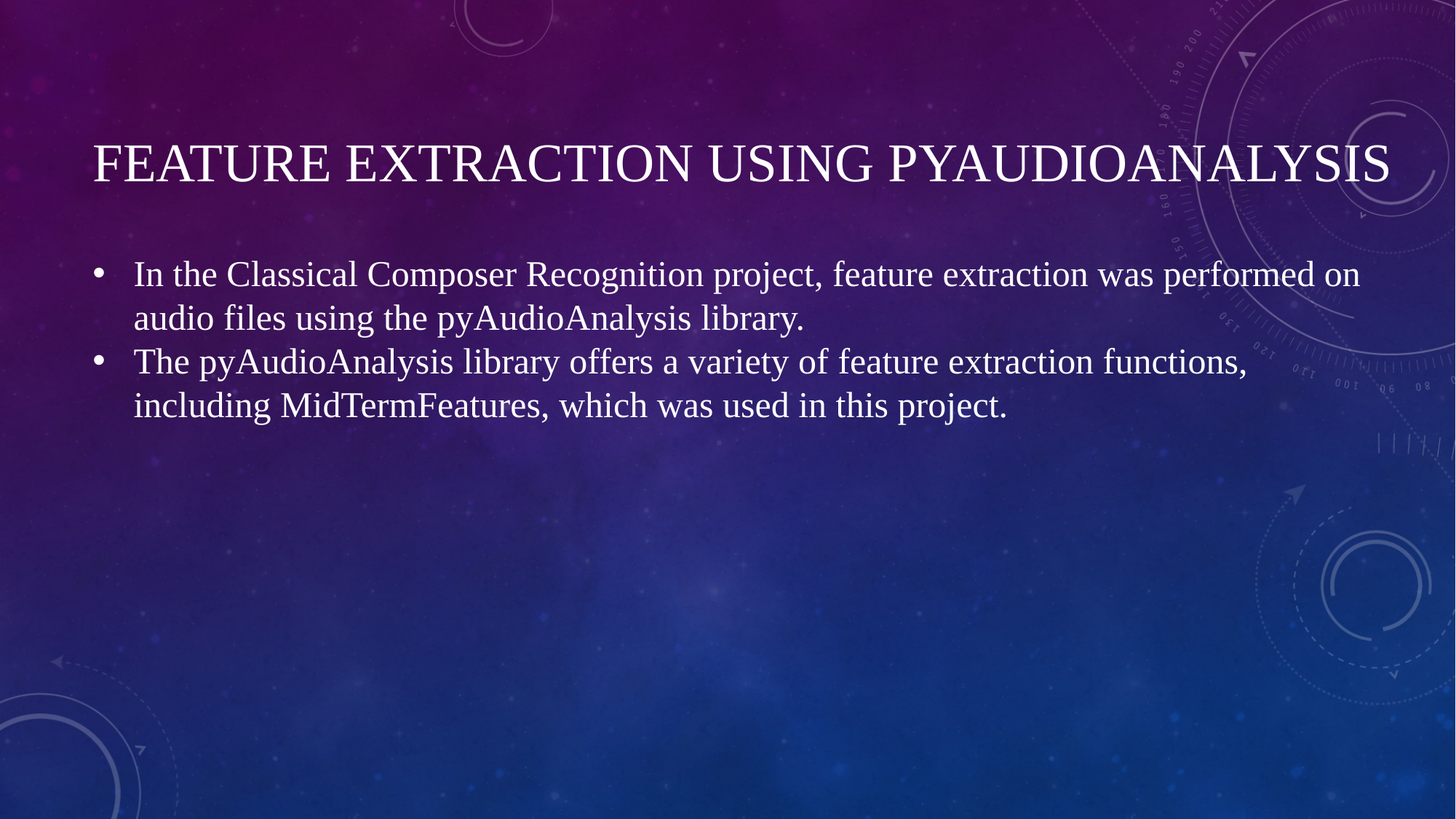

# Feature extraction using pyaudioanalysis
In the Classical Composer Recognition project, feature extraction was performed on audio files using the pyAudioAnalysis library.
The pyAudioAnalysis library offers a variety of feature extraction functions, including MidTermFeatures, which was used in this project.